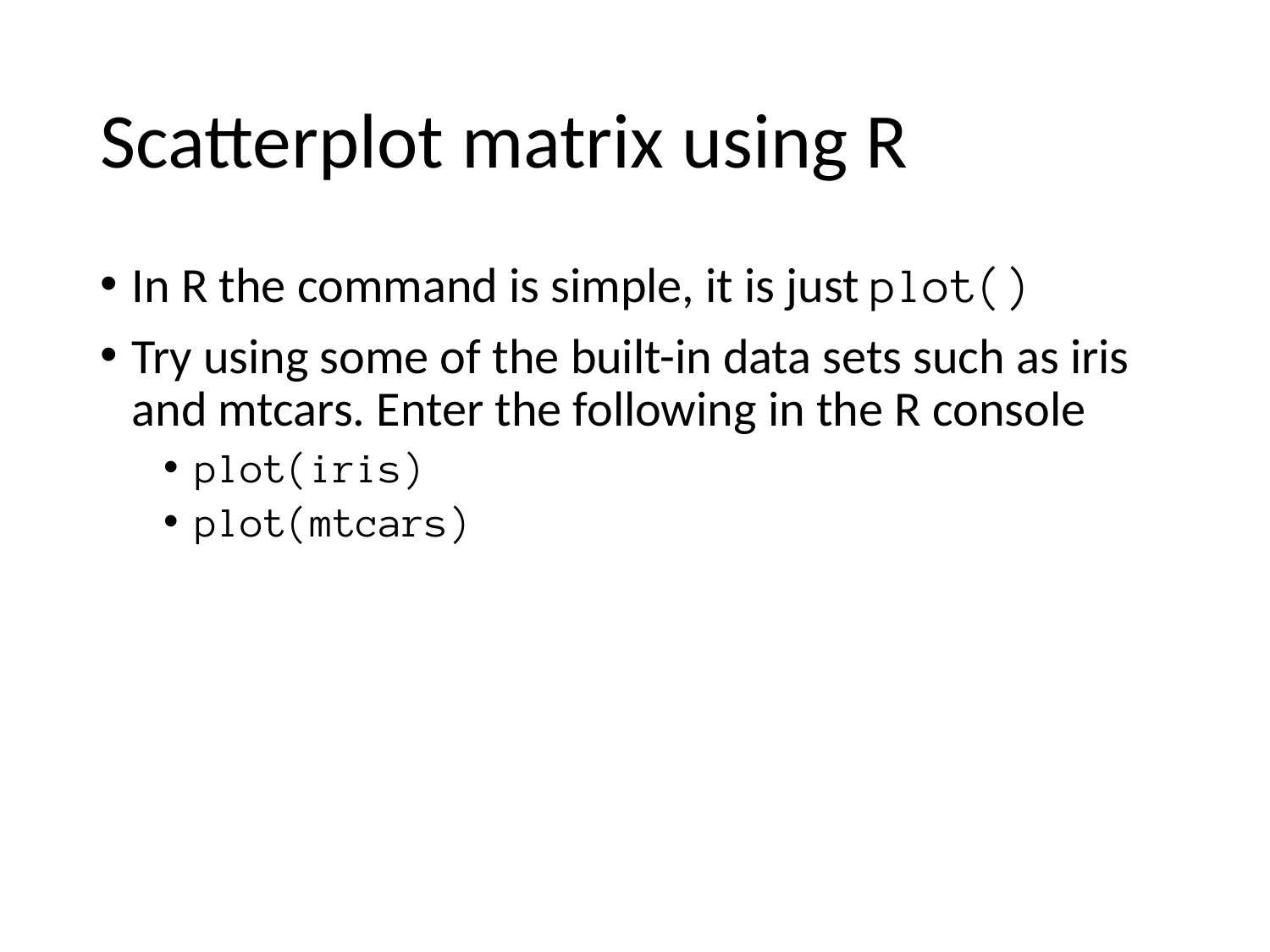

# Scatterplot matrix using R
In R the command is simple, it is just plot()
Try using some of the built-in data sets such as iris and mtcars. Enter the following in the R console
plot(iris)
plot(mtcars)